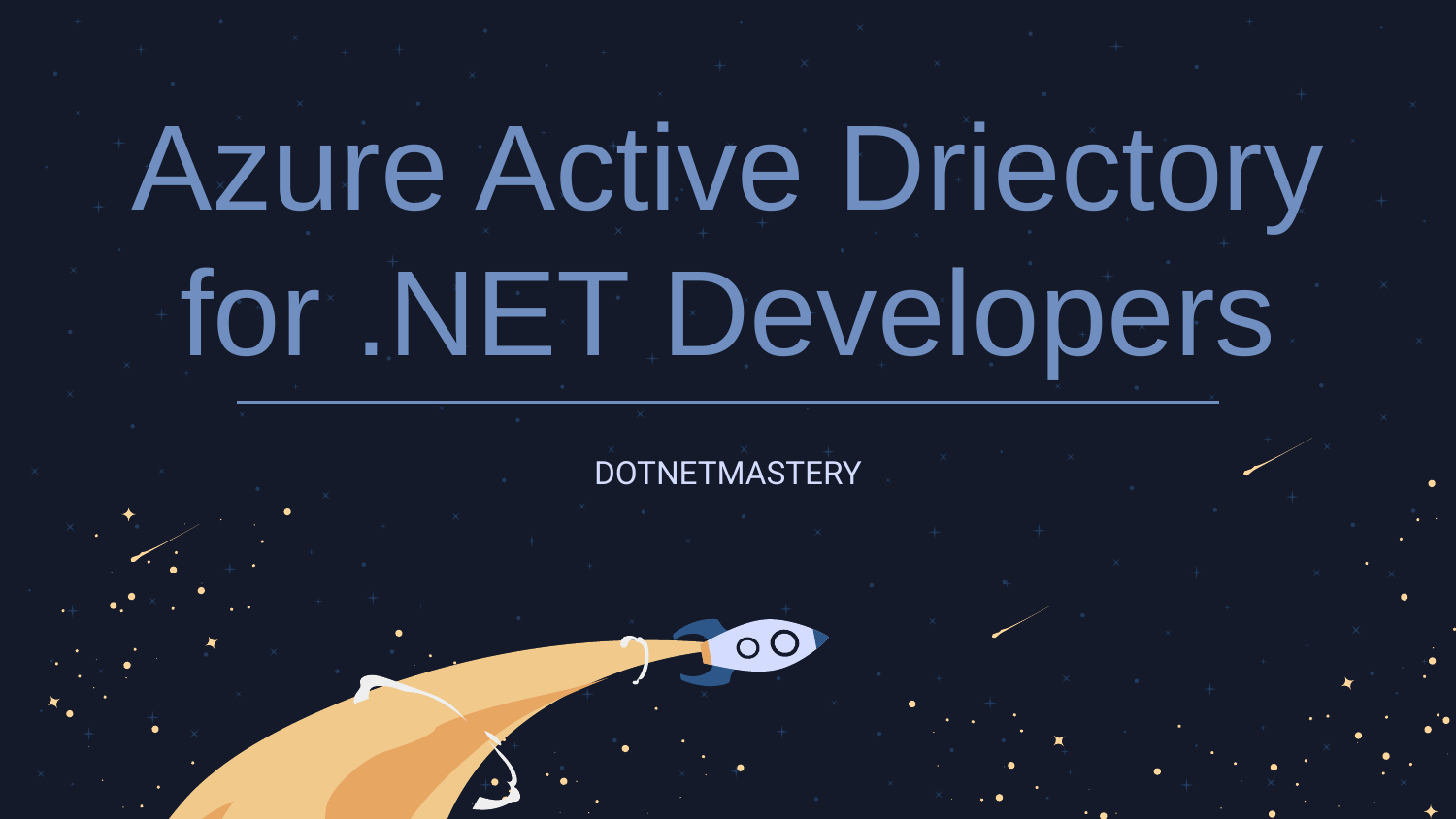

# Azure Active Driectory for .NET Developers
DOTNETMASTERY